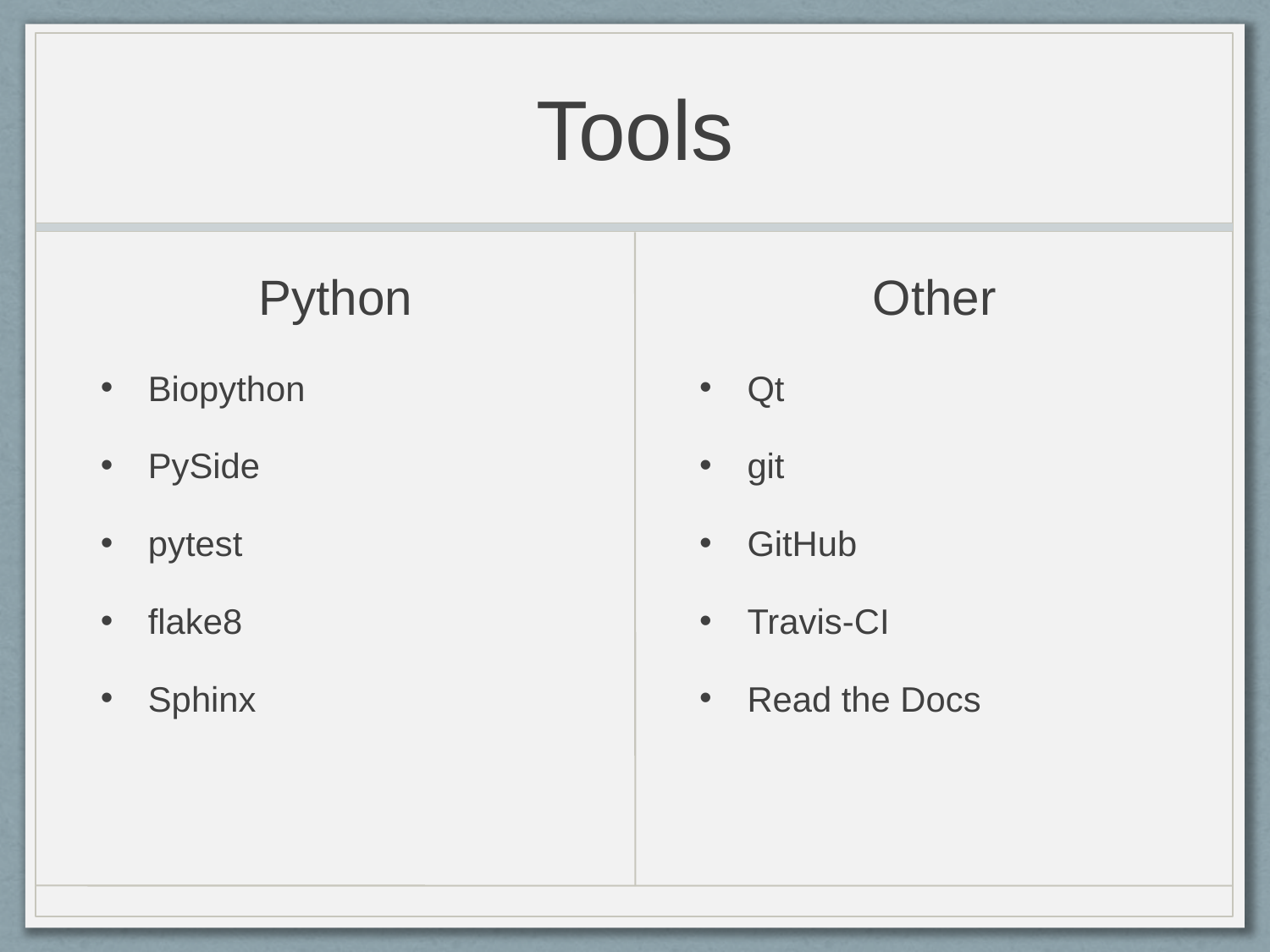

# Tools
Python
Other
Biopython
PySide
pytest
flake8
Sphinx

Qt
git
GitHub
Travis-CI
Read the Docs